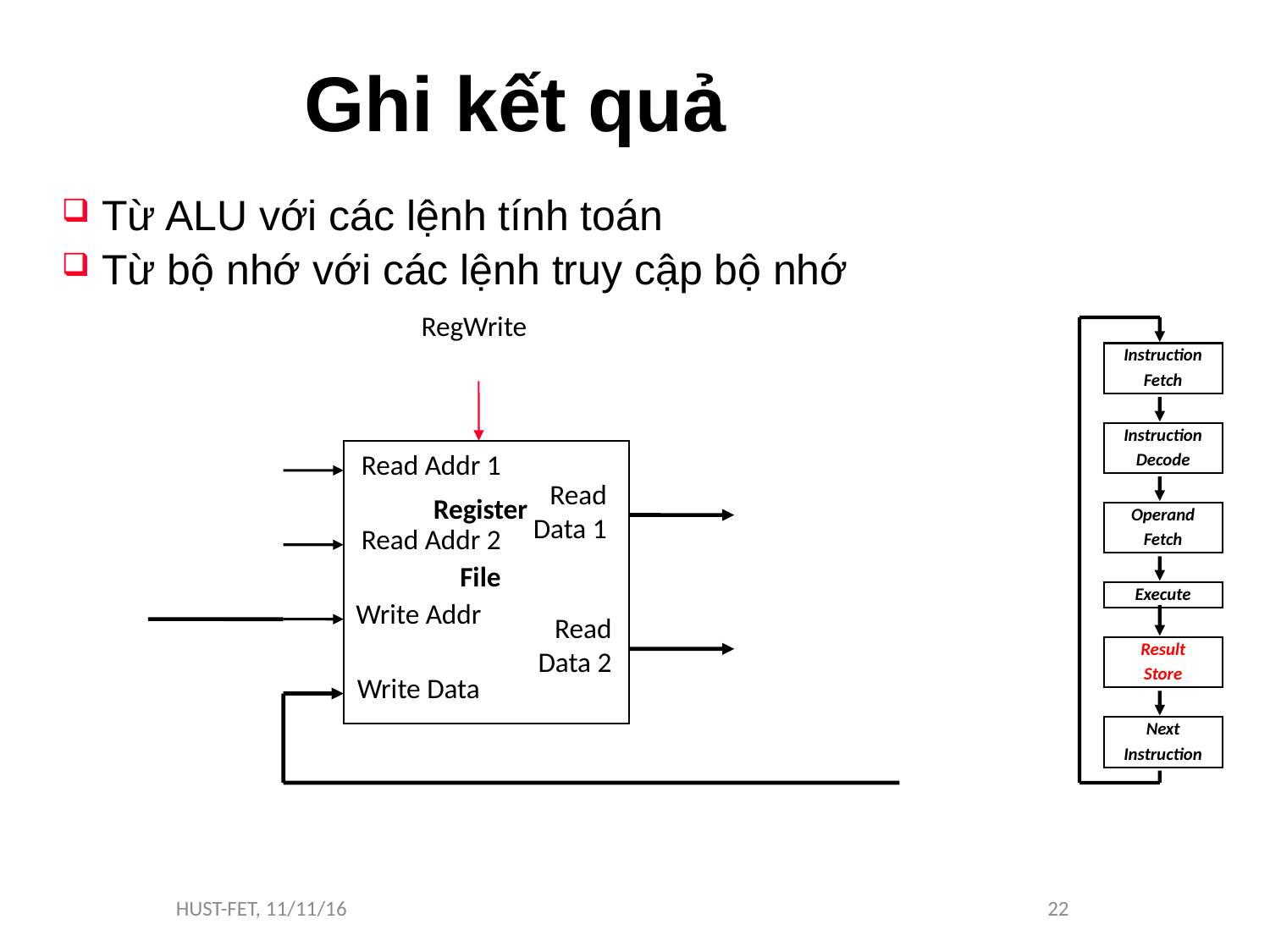

# Ghi kết quả
Từ ALU với các lệnh tính toán
Từ bộ nhớ với các lệnh truy cập bộ nhớ
RegWrite

Read Addr 1

Read
 Data 1
Register

File
Read Addr 2

Write Addr
Read
 Data 2

Write Data

Instruction
Fetch

Instruction
Decode

Operand
Fetch

Execute

Result
Store

Next
Instruction

HUST-FET, 11/11/16
22